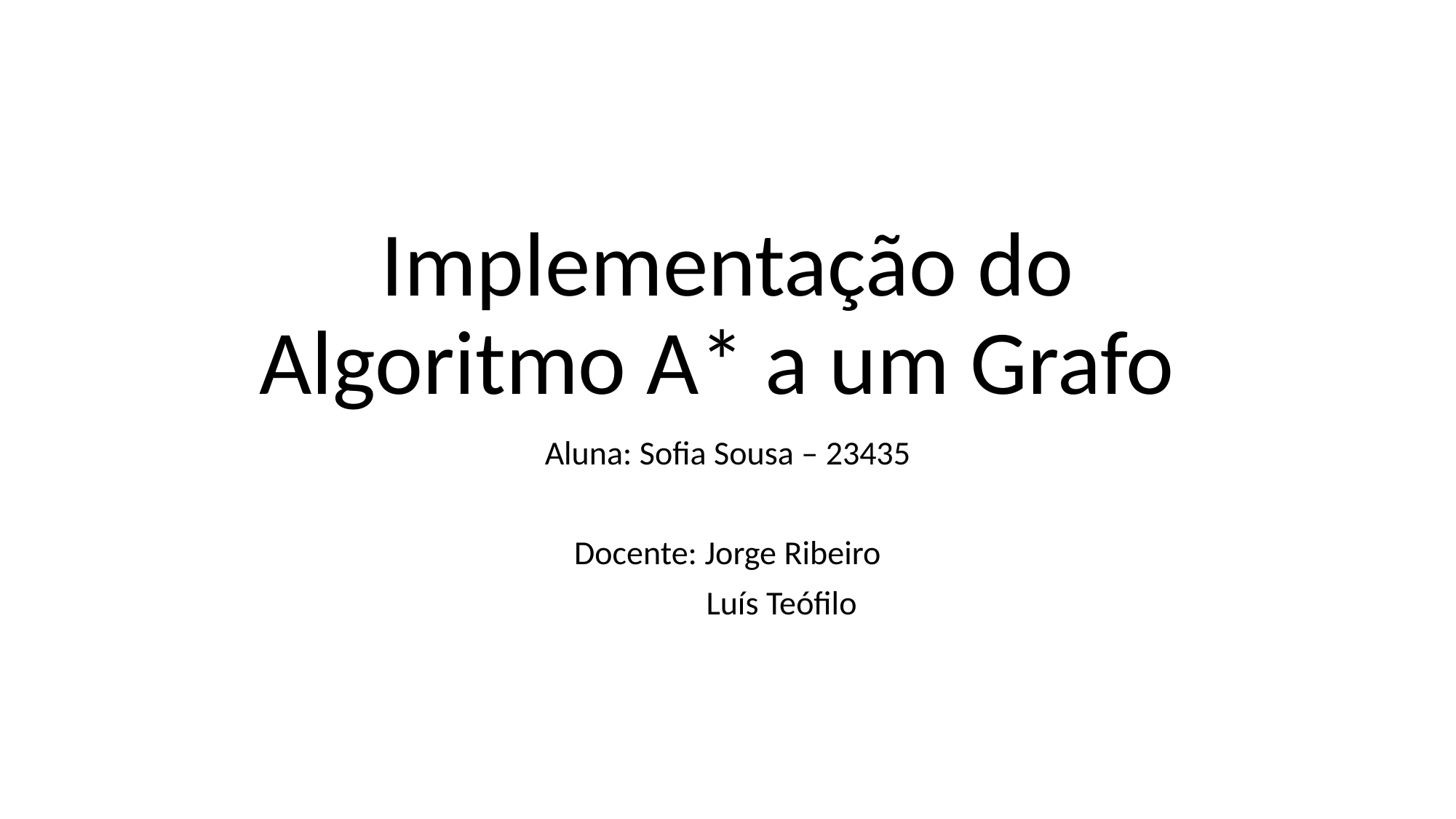

# Implementação do Algoritmo A* a um Grafo
Aluna: Sofia Sousa – 23435

Docente: Jorge Ribeiro
	 Luís Teófilo